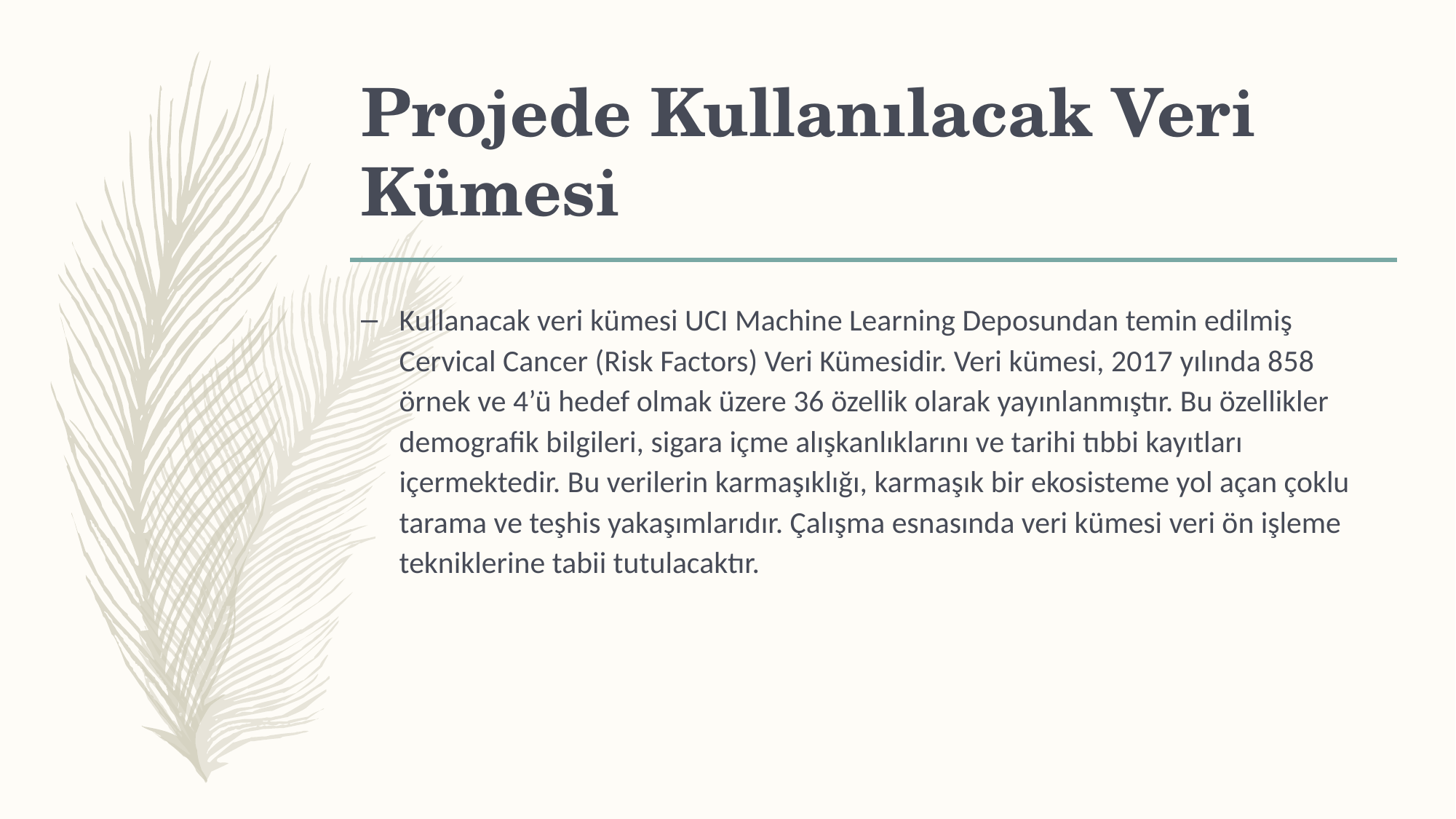

# Projede Kullanılacak Veri Kümesi
Kullanacak veri kümesi UCI Machine Learning Deposundan temin edilmiş Cervical Cancer (Risk Factors) Veri Kümesidir. Veri kümesi, 2017 yılında 858 örnek ve 4’ü hedef olmak üzere 36 özellik olarak yayınlanmıştır. Bu özellikler demografik bilgileri, sigara içme alışkanlıklarını ve tarihi tıbbi kayıtları içermektedir. Bu verilerin karmaşıklığı, karmaşık bir ekosisteme yol açan çoklu tarama ve teşhis yakaşımlarıdır. Çalışma esnasında veri kümesi veri ön işleme tekniklerine tabii tutulacaktır.